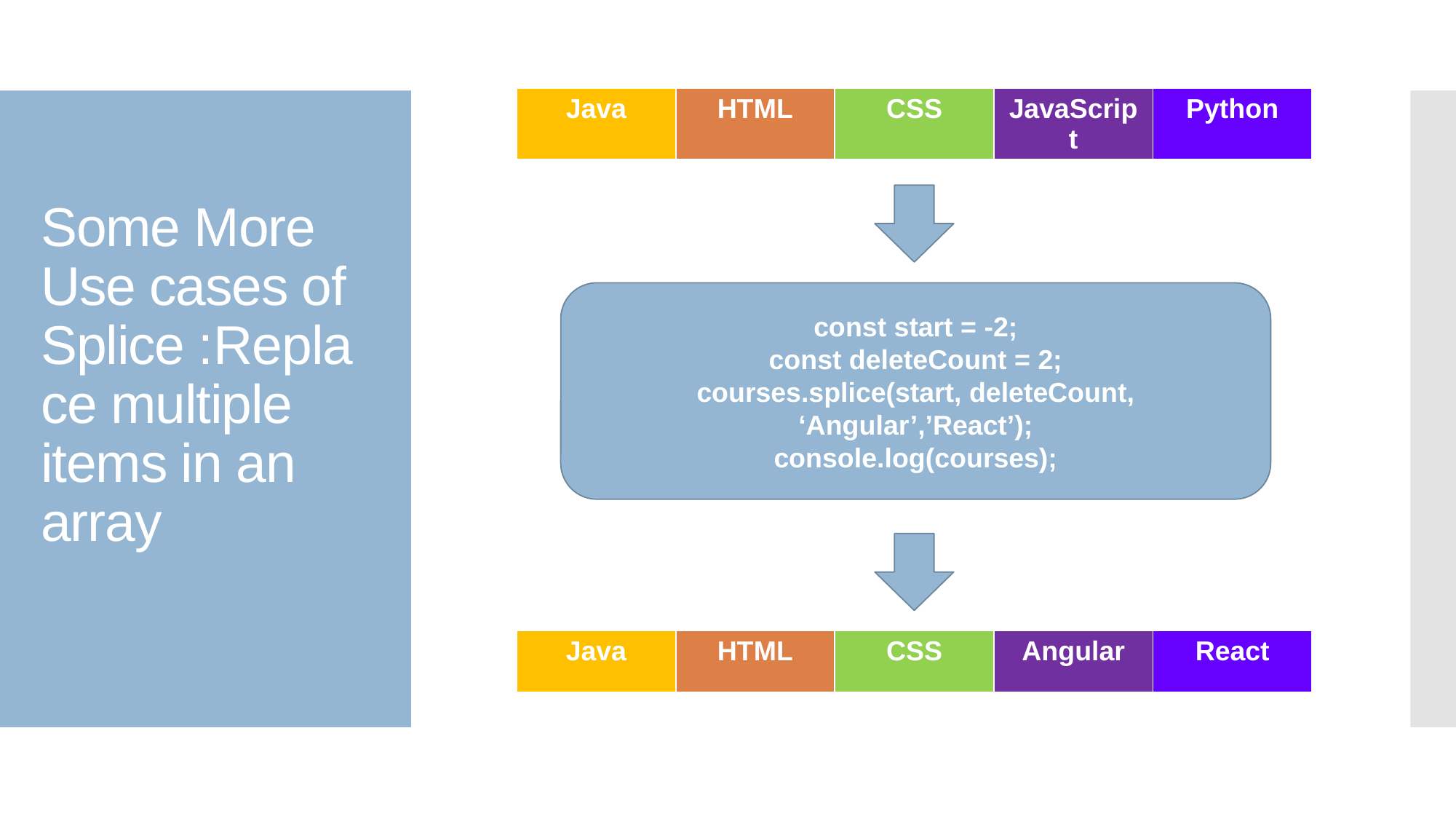

| Java | HTML | CSS | JavaScript | Python |
| --- | --- | --- | --- | --- |
# Some More Use cases of Splice :Replace multiple items in an array

const start = -2;
const deleteCount = 2;
courses.splice(start, deleteCount, ‘Angular’,’React’);
console.log(courses);

| Java | HTML | CSS | Angular | React |
| --- | --- | --- | --- | --- |